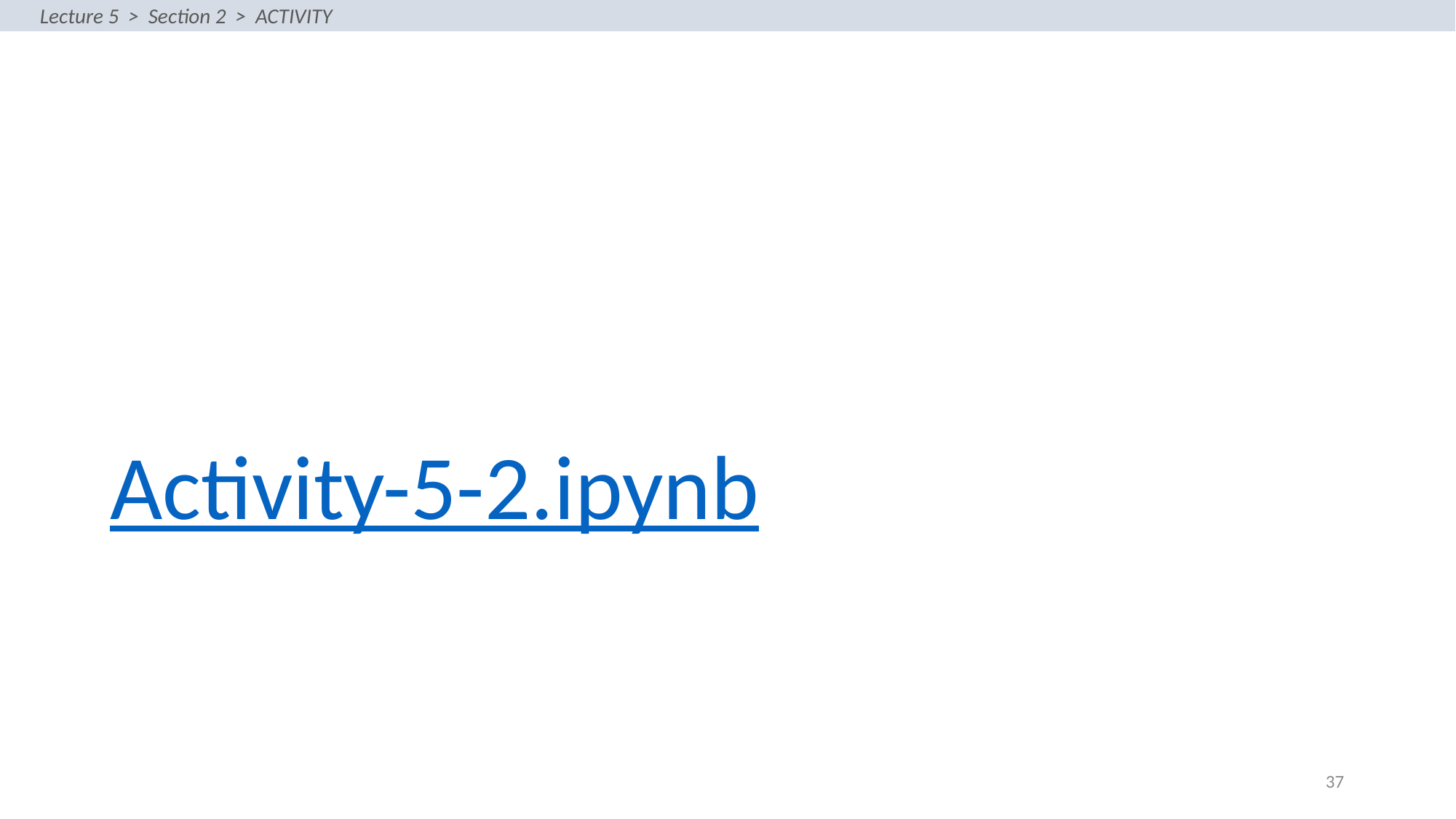

Lecture 5  >  Section 2  >  ACTIVITY
# Activity-5-2.ipynb
37